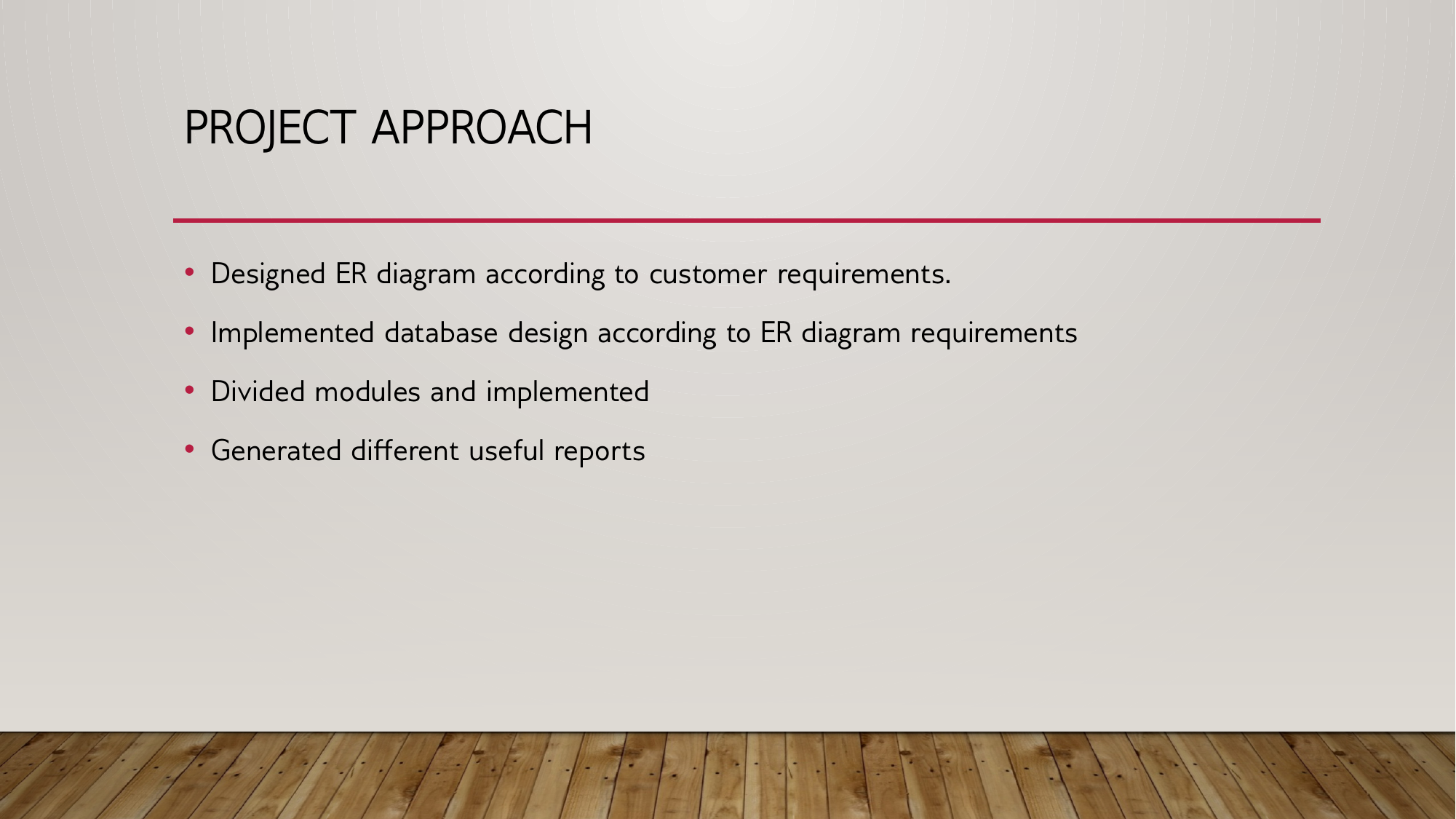

# Project approach
Designed ER diagram according to customer requirements.
Implemented database design according to ER diagram requirements
Divided modules and implemented
Generated different useful reports